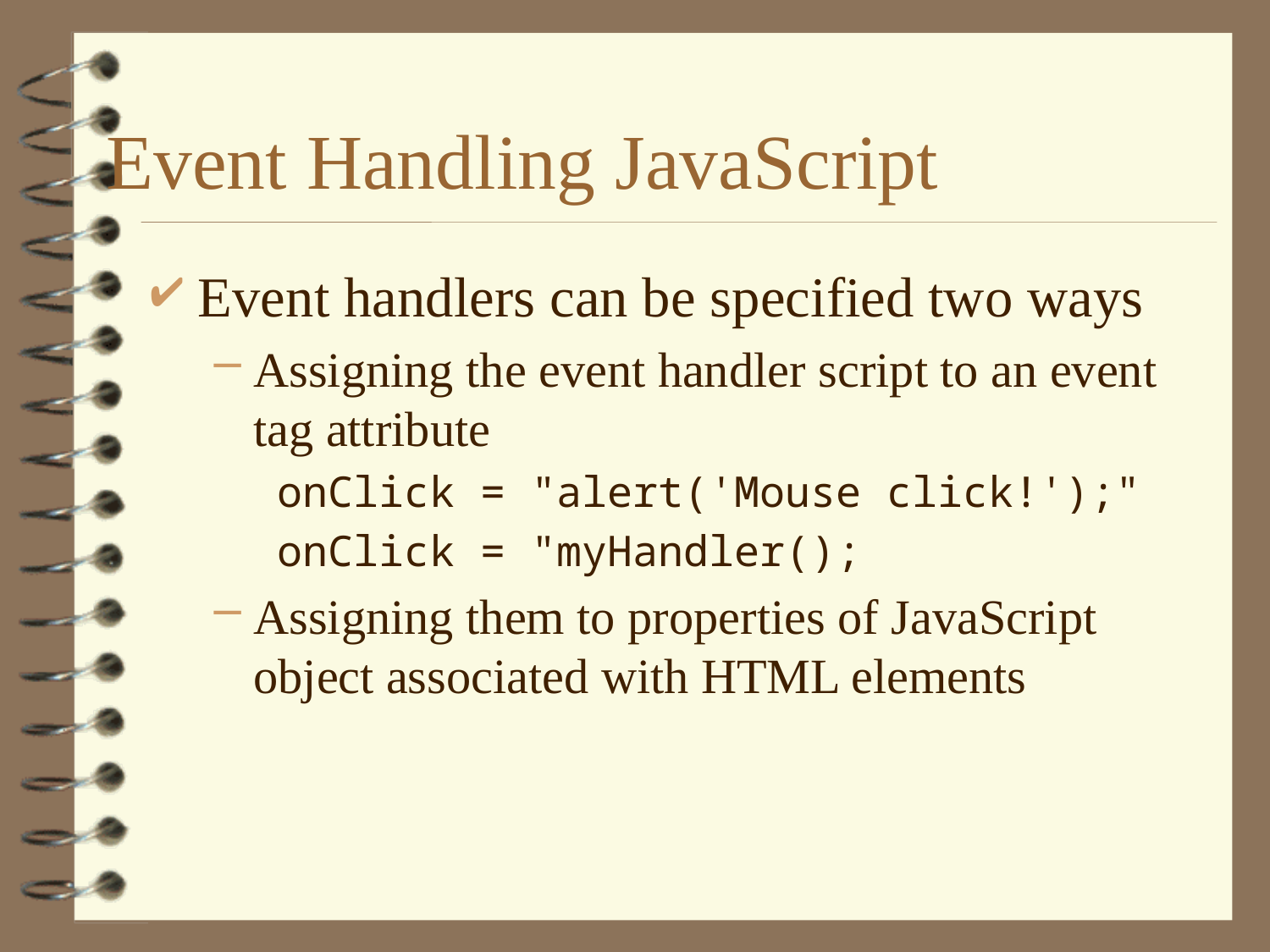

# Event Handling JavaScript
Event handlers can be specified two ways
Assigning the event handler script to an event tag attribute
onClick = "alert('Mouse click!');"
onClick = "myHandler();
Assigning them to properties of JavaScript object associated with HTML elements